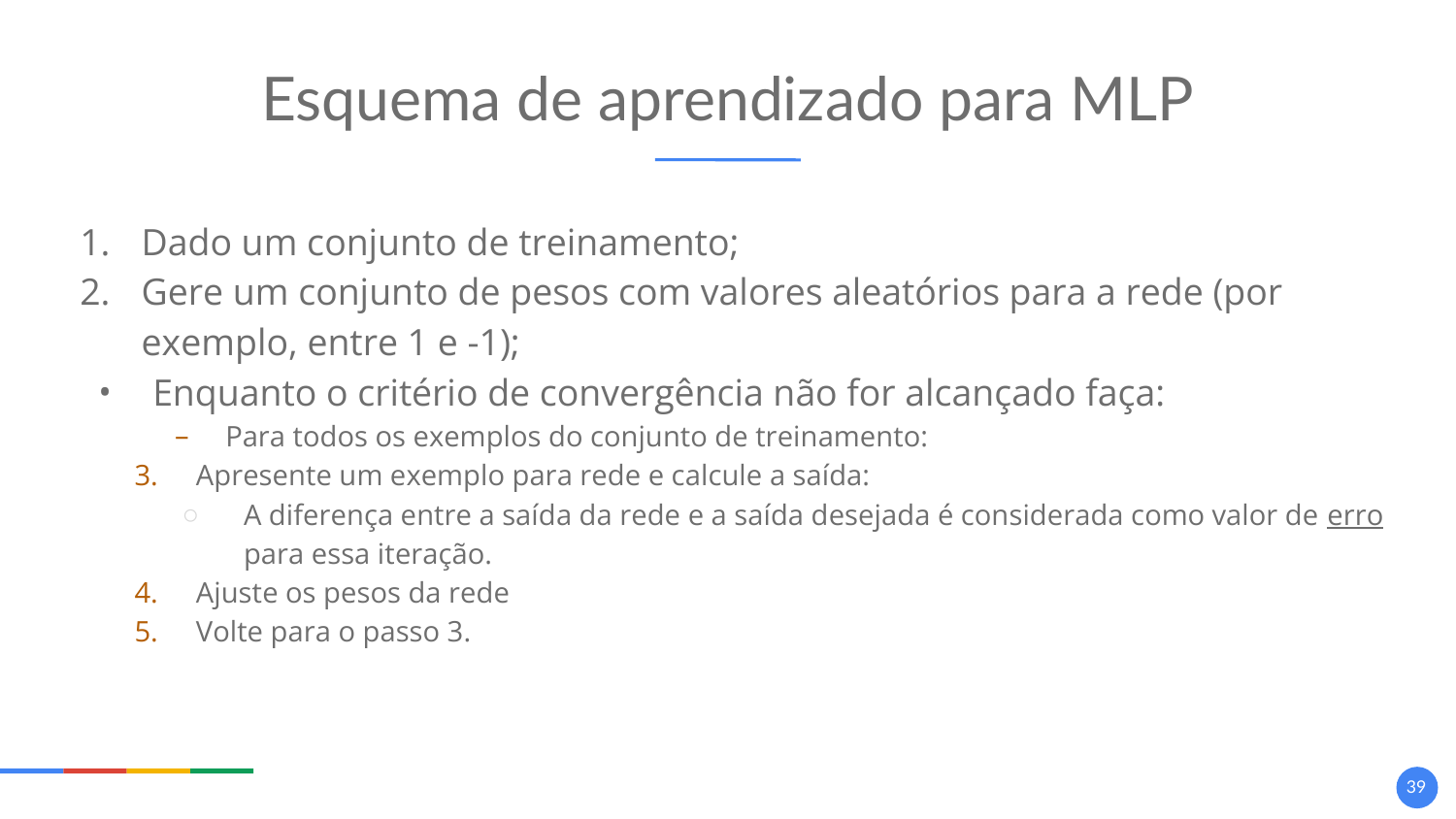

# Esquema de aprendizado para MLP
Dado um conjunto de treinamento;
Gere um conjunto de pesos com valores aleatórios para a rede (por exemplo, entre 1 e -1);
Enquanto o critério de convergência não for alcançado faça:
Para todos os exemplos do conjunto de treinamento:
Apresente um exemplo para rede e calcule a saída:
A diferença entre a saída da rede e a saída desejada é considerada como valor de erro para essa iteração.
Ajuste os pesos da rede
Volte para o passo 3.